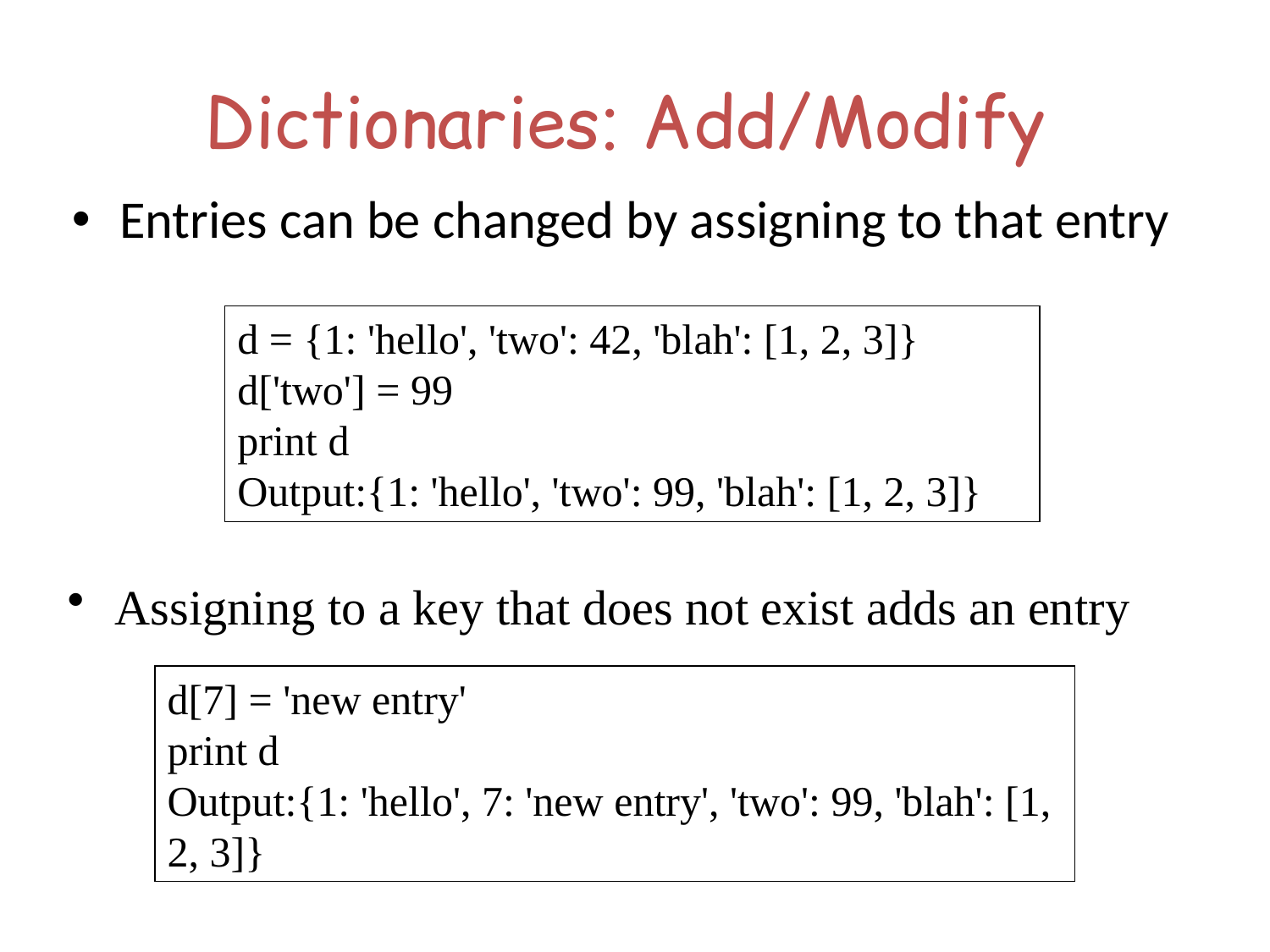

# Dictionaries: Add/Modify
Entries can be changed by assigning to that entry

d = {1: 'hello', 'two': 42, 'blah': [1, 2, 3]}
d['two'] = 99
print d
Output:{1: 'hello', 'two': 99, 'blah': [1, 2, 3]}
Assigning to a key that does not exist adds an entry
d[7] = 'new entry'
print d
Output:{1: 'hello', 7: 'new entry', 'two': 99, 'blah': [1, 2, 3]}